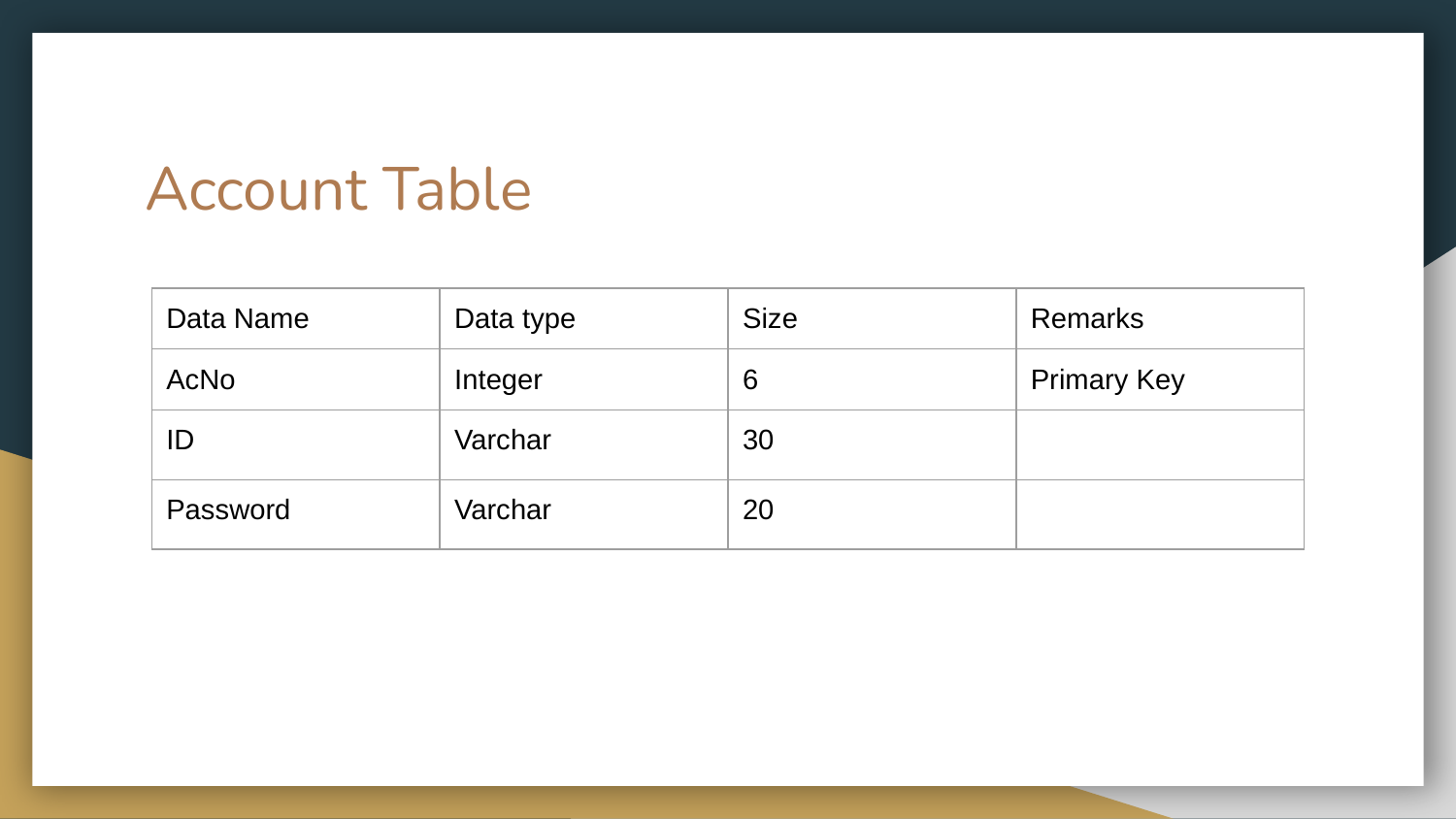

# Account Table

| Data Name | Data type | Size | Remarks |
| --- | --- | --- | --- |
| AcNo | Integer | 6 | Primary Key |
| ID | Varchar | 30 |  |
| Password | Varchar | 20 |  |